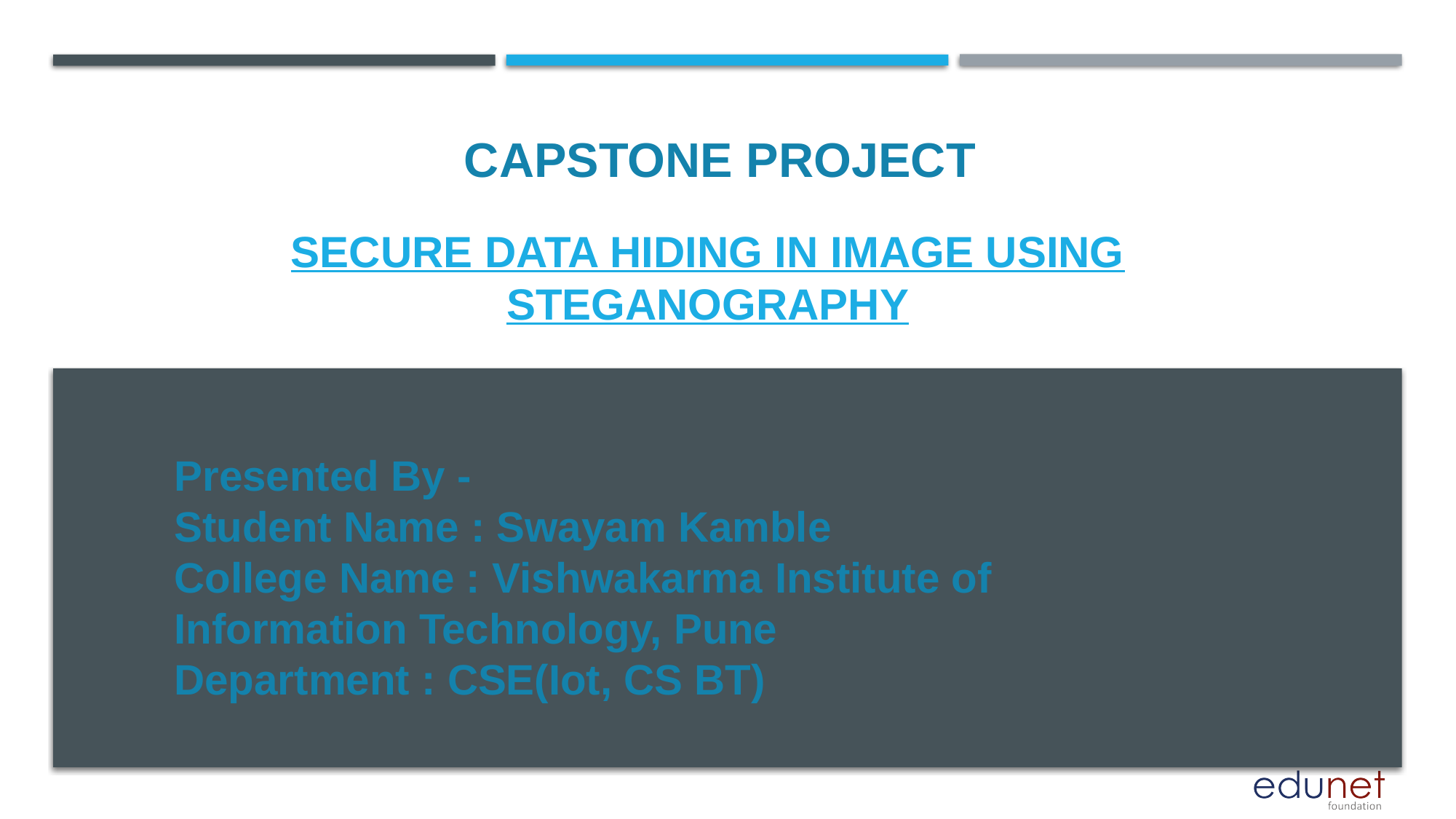

CAPSTONE PROJECT
# Secure Data Hiding in Image Using Steganography
Presented By -
Student Name : Swayam Kamble
College Name : Vishwakarma ﻿Institute of Information Technology, Pune
Department : CSE(Iot, CS BT)